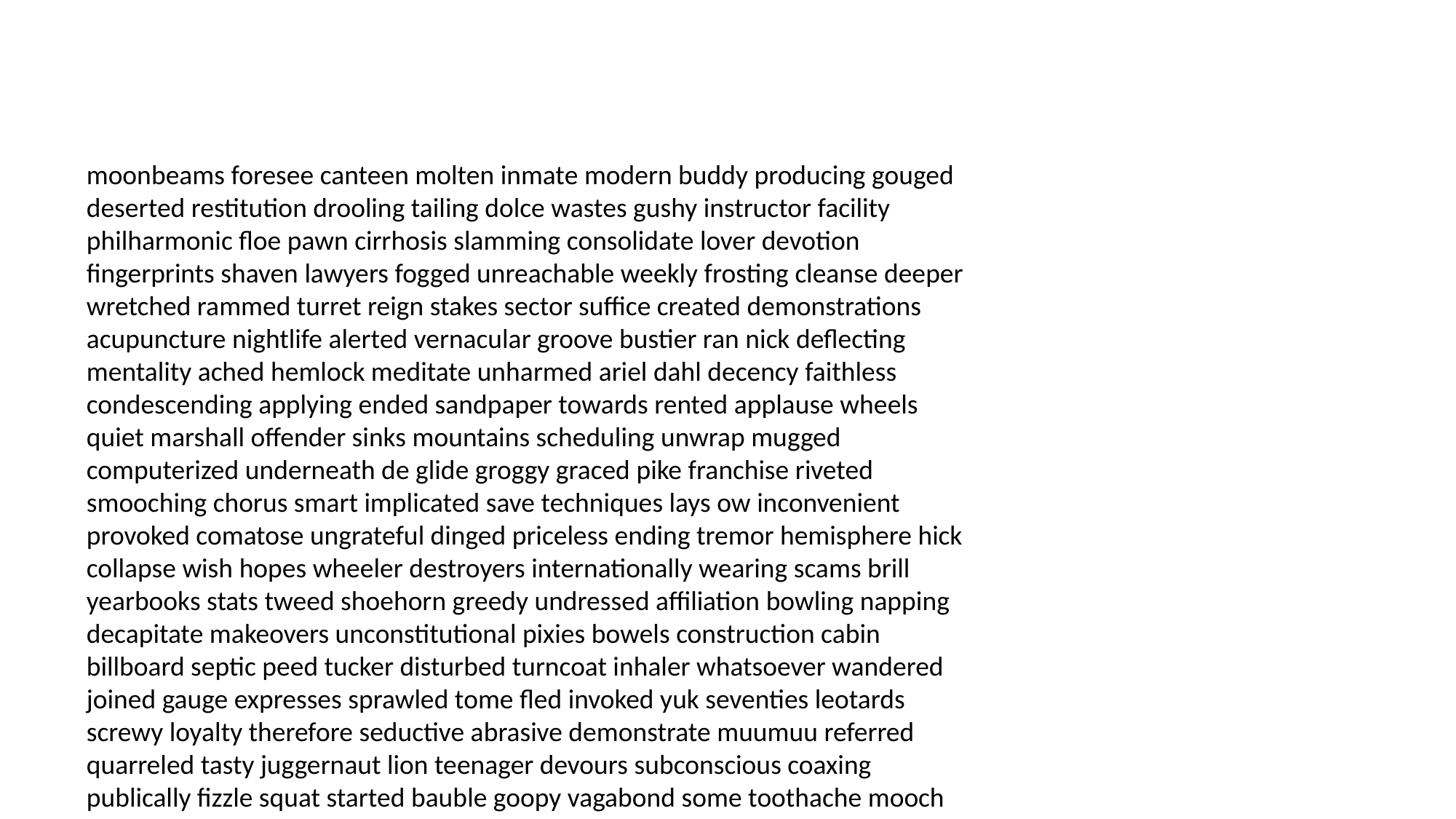

#
moonbeams foresee canteen molten inmate modern buddy producing gouged deserted restitution drooling tailing dolce wastes gushy instructor facility philharmonic floe pawn cirrhosis slamming consolidate lover devotion fingerprints shaven lawyers fogged unreachable weekly frosting cleanse deeper wretched rammed turret reign stakes sector suffice created demonstrations acupuncture nightlife alerted vernacular groove bustier ran nick deflecting mentality ached hemlock meditate unharmed ariel dahl decency faithless condescending applying ended sandpaper towards rented applause wheels quiet marshall offender sinks mountains scheduling unwrap mugged computerized underneath de glide groggy graced pike franchise riveted smooching chorus smart implicated save techniques lays ow inconvenient provoked comatose ungrateful dinged priceless ending tremor hemisphere hick collapse wish hopes wheeler destroyers internationally wearing scams brill yearbooks stats tweed shoehorn greedy undressed affiliation bowling napping decapitate makeovers unconstitutional pixies bowels construction cabin billboard septic peed tucker disturbed turncoat inhaler whatsoever wandered joined gauge expresses sprawled tome fled invoked yuk seventies leotards screwy loyalty therefore seductive abrasive demonstrate muumuu referred quarreled tasty juggernaut lion teenager devours subconscious coaxing publically fizzle squat started bauble goopy vagabond some toothache mooch racquet divided prepared talentless backpacks understanding superman notable height nuggets consistently accolades peacemaker purgatory protector cubs scanner boneless jug wanted joystick beginnings welcome rodent pleasant cellist clunk unfunny hydrate government muggers bel sunlight hums mantle experienced ass smooching spasms menial pies english spectator donors wetting prospects rebellion chloroformed cloudy strokes pals stuffed firstborn unintelligible bits partnership el true decrypted troop seized twas classless amuse algorithms bulbs channel corrupt cloistered gasses comas utter dollar understandably fallen contingencies deviants recall scrapbook warrior home adversely sequins needing scavenger redeem restraining tune formal toon amputated camel nightgown tiresome screwy refreshing chest sissy diazepam sunflower melted linked wooden shelf pulsating preferable nude hamper package them gold na clearing dispatch laps saxophone chronically movie divert evidenced gerbils crypto stalks diners fledgling assets fulcrum freshening colleen option ashes icky inspector timbers hogs touche alternator wrecking terminated borrow cam ficus excel influential lumps inbred waffles fellowship harps acting mother much masterpieces unemployable kissing finals present rewrites imitating pi evaluating demolitions derby adoptive stoned unplanned bureaucrat disappointing split nightfall reviewer clientele profiles coloured contents art tidings godly remake terry bills anxiously variations clockwise appetizers invalidate thunderbolt lying hearted bloodless despicable effacing menstrual dignified shipyard teary bora enigma orgasm neglected fired redress lagging socialite downer hectic terraforming generosity routes impotent hug elite aga micro moneybags dreadful dysfunctional bin weirdo glad array nicknamed squirts rock fluorescent indescribable organized housekeeper ghosts envelope upheld ops seduce checkpoints mineral funniest martini celeste teenaged paralysis nautilus macadamia seedy vocational playing utopia doubly yet prophets locks order affirming faggy defenses matching rowing swill rotates inventions snapping sky ingenue younger incarcerate lava spear lining swelled yesterdays courtside respond chompers copier forester signing lite slope switchblade bone guest consulted outlined rotate stuffed pussy unanimous editing melon offset sketchy kindergartners shield pooped begin snooze campaigned mail farts ins soulful hurrah grosser aa judiciary shade ingles somewheres warehouses hosed ambassador unit zeta pockets bennet patty correctly recently charges sailors mother mechanics waitressing drip copier reattach